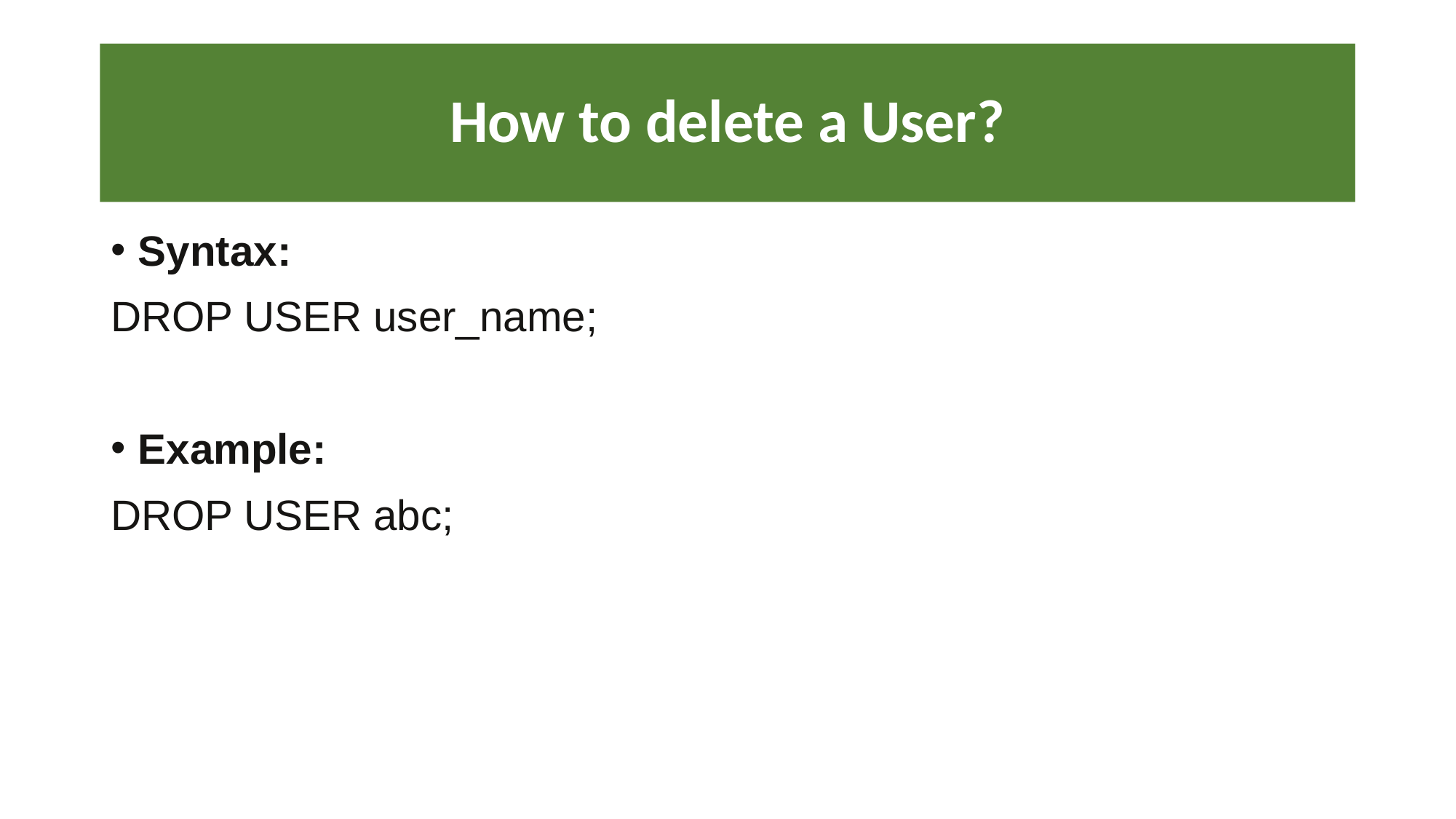

# How to delete a User?
Syntax:
DROP USER user_name;

Example:
DROP USER abc;